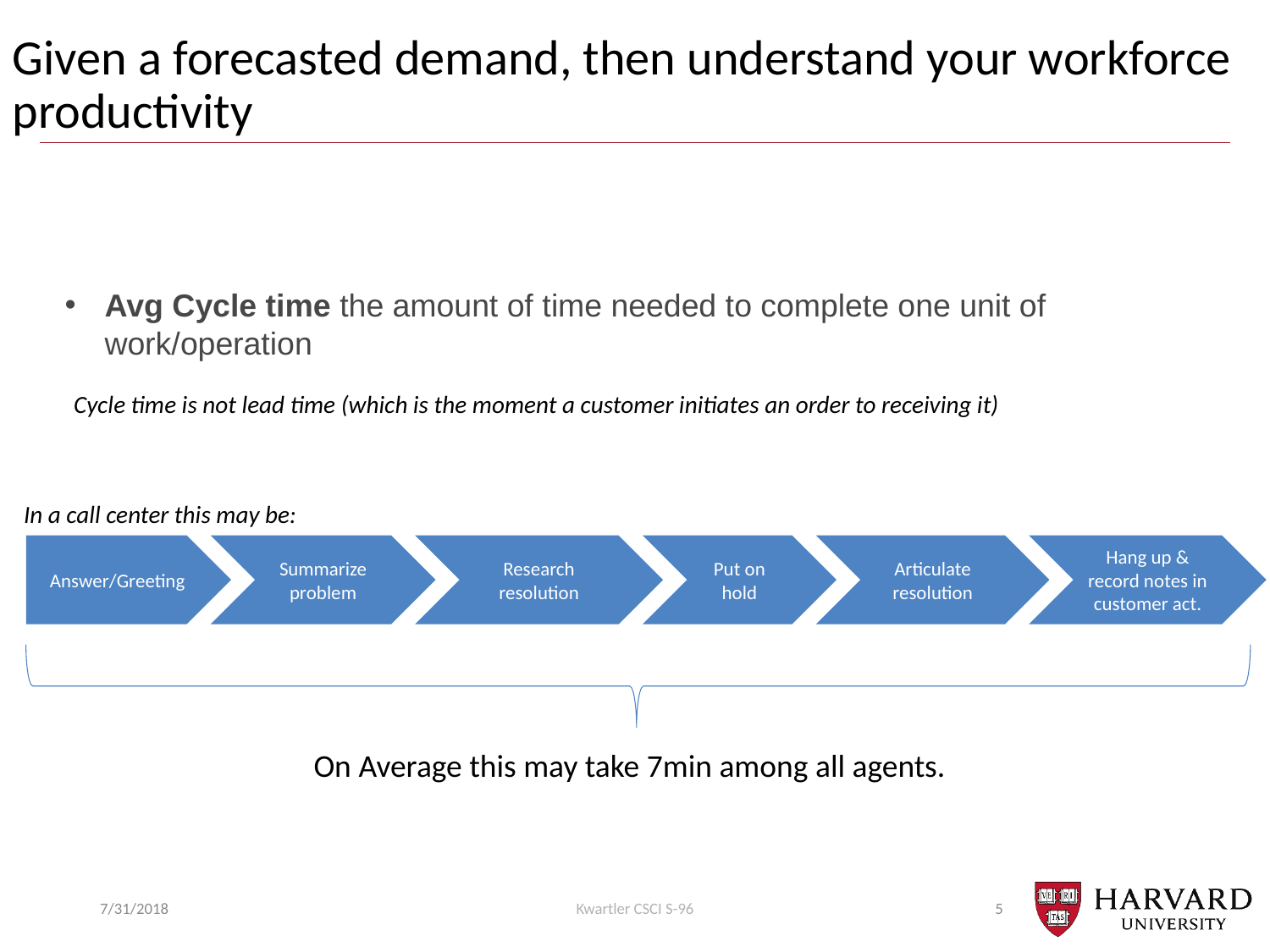

# Given a forecasted demand, then understand your workforce productivity

Avg Cycle time the amount of time needed to complete one unit of work/operation
Cycle time is not lead time (which is the moment a customer initiates an order to receiving it)
In a call center this may be:
Answer/Greeting
Summarize problem
Research resolution
Put on hold
Articulate resolution
Hang up & record notes in customer act.
On Average this may take 7min among all agents.
7/31/2018
Kwartler CSCI S-96
5